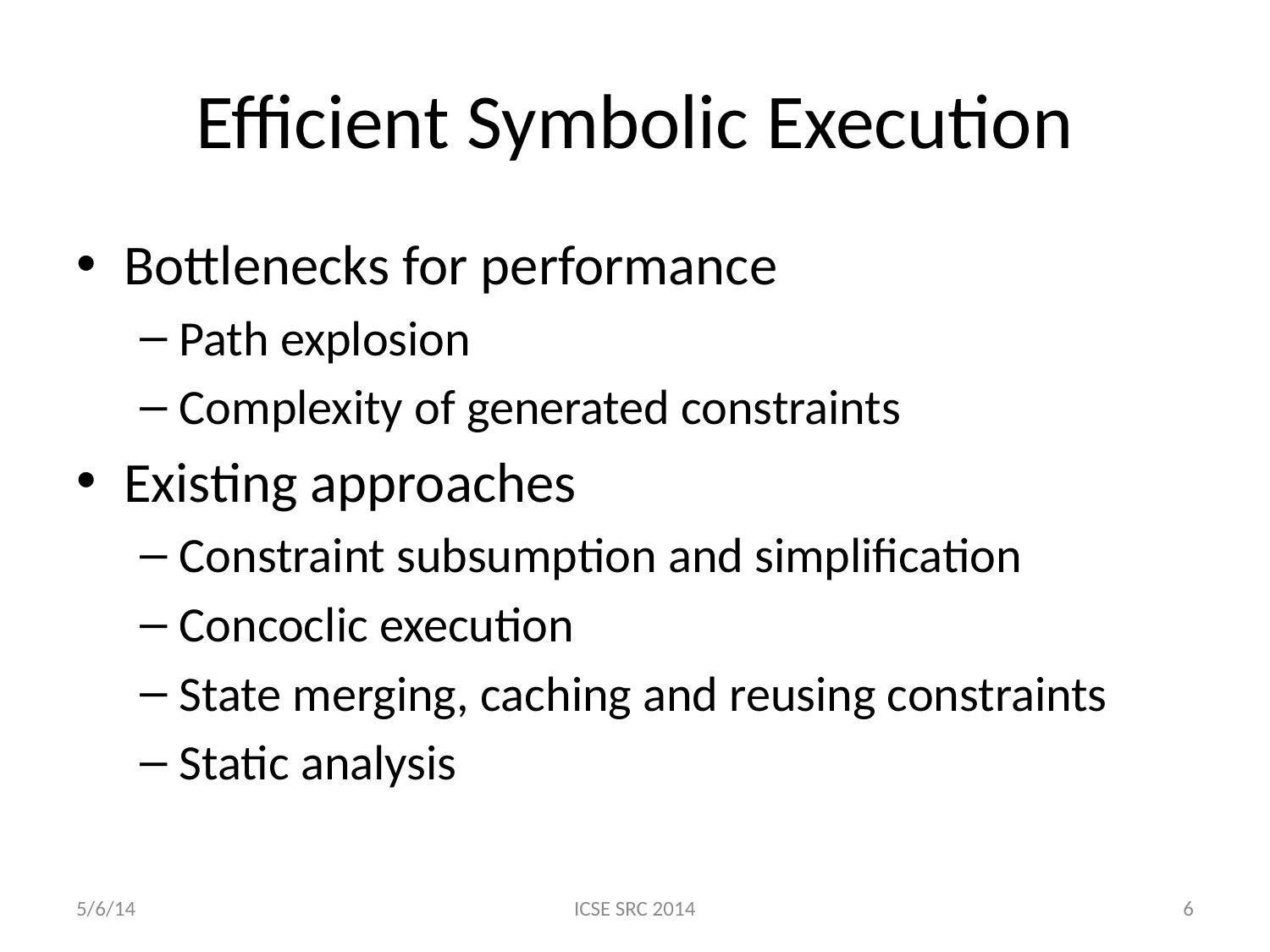

# Efficient Symbolic Execution
Bottlenecks for performance
Path explosion
Complexity of generated constraints
Existing approaches
Constraint subsumption and simplification
Concoclic execution
State merging, caching and reusing constraints
Static analysis

5/6/14
ICSE SRC 2014
6